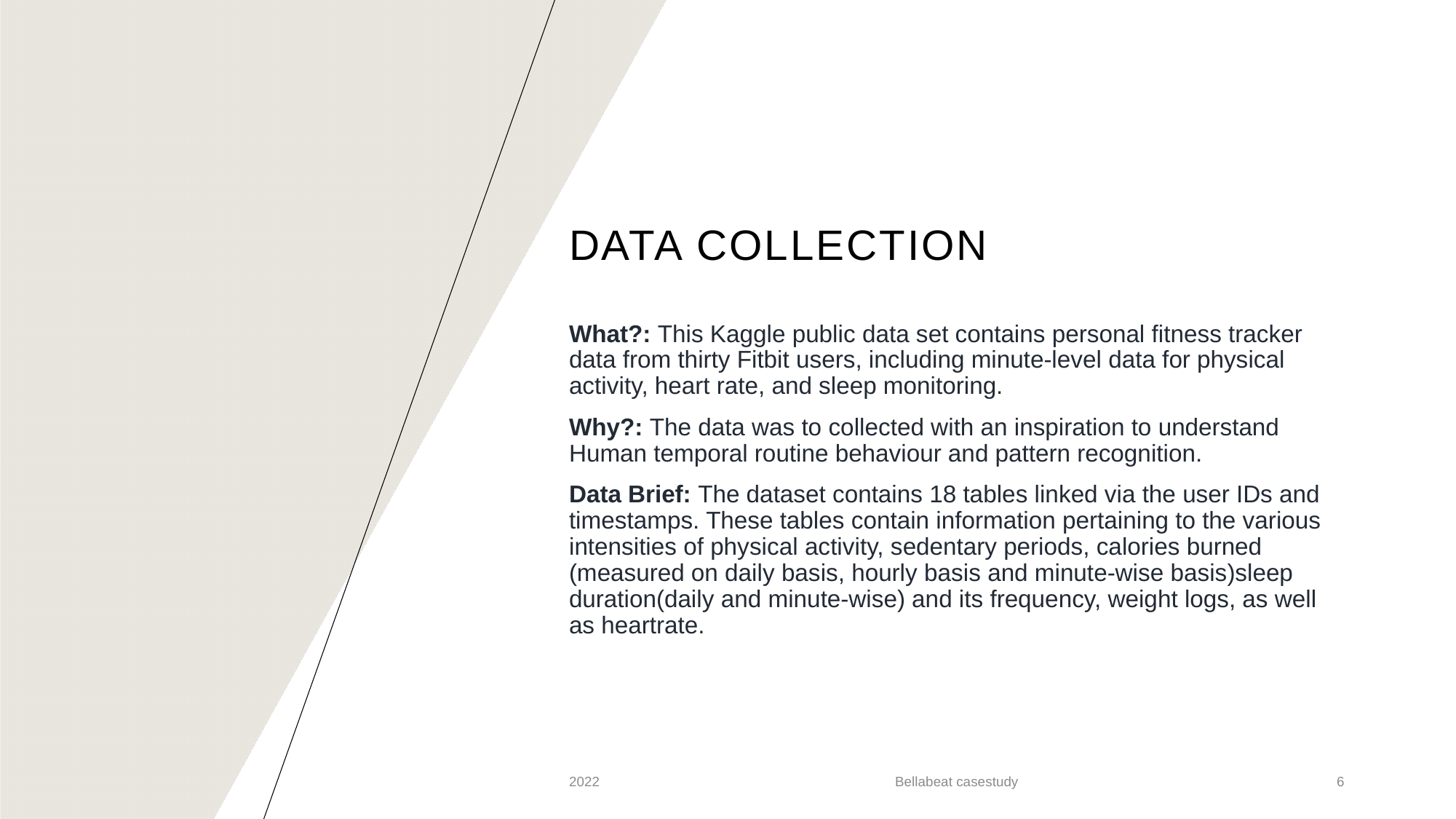

# Data collection
What?: This Kaggle public data set contains personal fitness tracker data from thirty Fitbit users, including minute-level data for physical activity, heart rate, and sleep monitoring.
Why?: The data was to collected with an inspiration to understand Human temporal routine behaviour and pattern recognition.
Data Brief: The dataset contains 18 tables linked via the user IDs and timestamps. These tables contain information pertaining to the various intensities of physical activity, sedentary periods, calories burned (measured on daily basis, hourly basis and minute-wise basis)sleep duration(daily and minute-wise) and its frequency, weight logs, as well as heartrate.
2022
Bellabeat casestudy
6